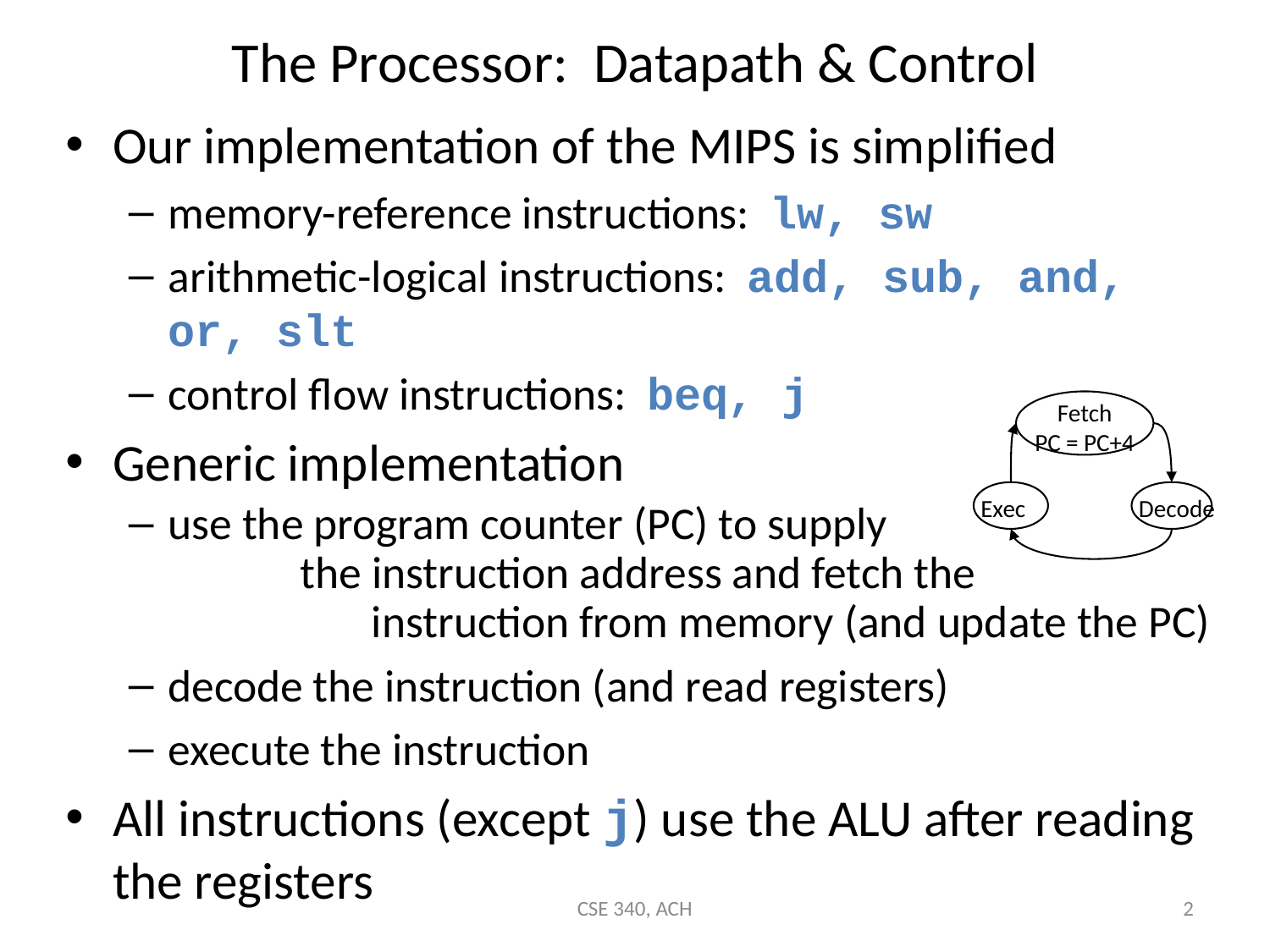

# The Processor:  Datapath & Control

Our implementation of the MIPS is simplified
memory-reference instructions:  lw, sw
arithmetic-logical instructions:  add, sub, and, or, slt
control flow instructions:  beq, j
Generic implementation
use the program counter (PC) to supply                                              the instruction address and fetch the                                            instruction from memory (and update the PC)
decode the instruction (and read registers)
execute the instruction
All instructions (except j) use the ALU after reading the registers
Fetch
PC = PC+4

Exec
Decode
CSE 340, ACH
2